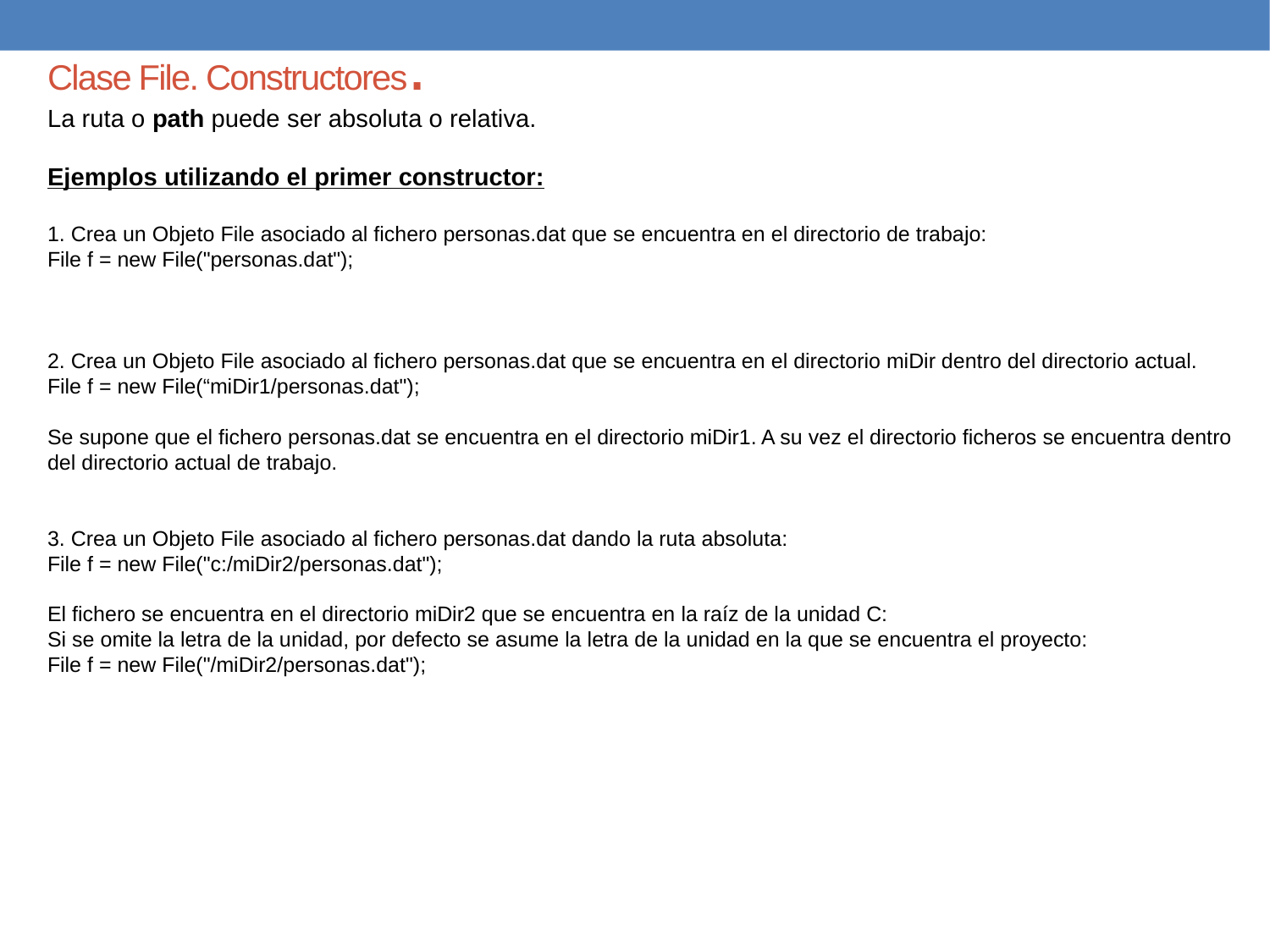

Clase File. Constructores.
La ruta o path puede ser absoluta o relativa.

Ejemplos utilizando el primer constructor:

1. Crea un Objeto File asociado al fichero personas.dat que se encuentra en el directorio de trabajo:
File f = new File("personas.dat");

2. Crea un Objeto File asociado al fichero personas.dat que se encuentra en el directorio miDir dentro del directorio actual.
File f = new File(“miDir1/personas.dat");

Se supone que el fichero personas.dat se encuentra en el directorio miDir1. A su vez el directorio ficheros se encuentra dentro del directorio actual de trabajo.

3. Crea un Objeto File asociado al fichero personas.dat dando la ruta absoluta:
File f = new File("c:/miDir2/personas.dat");

El fichero se encuentra en el directorio miDir2 que se encuentra en la raíz de la unidad C:
Si se omite la letra de la unidad, por defecto se asume la letra de la unidad en la que se encuentra el proyecto:
File f = new File("/miDir2/personas.dat");